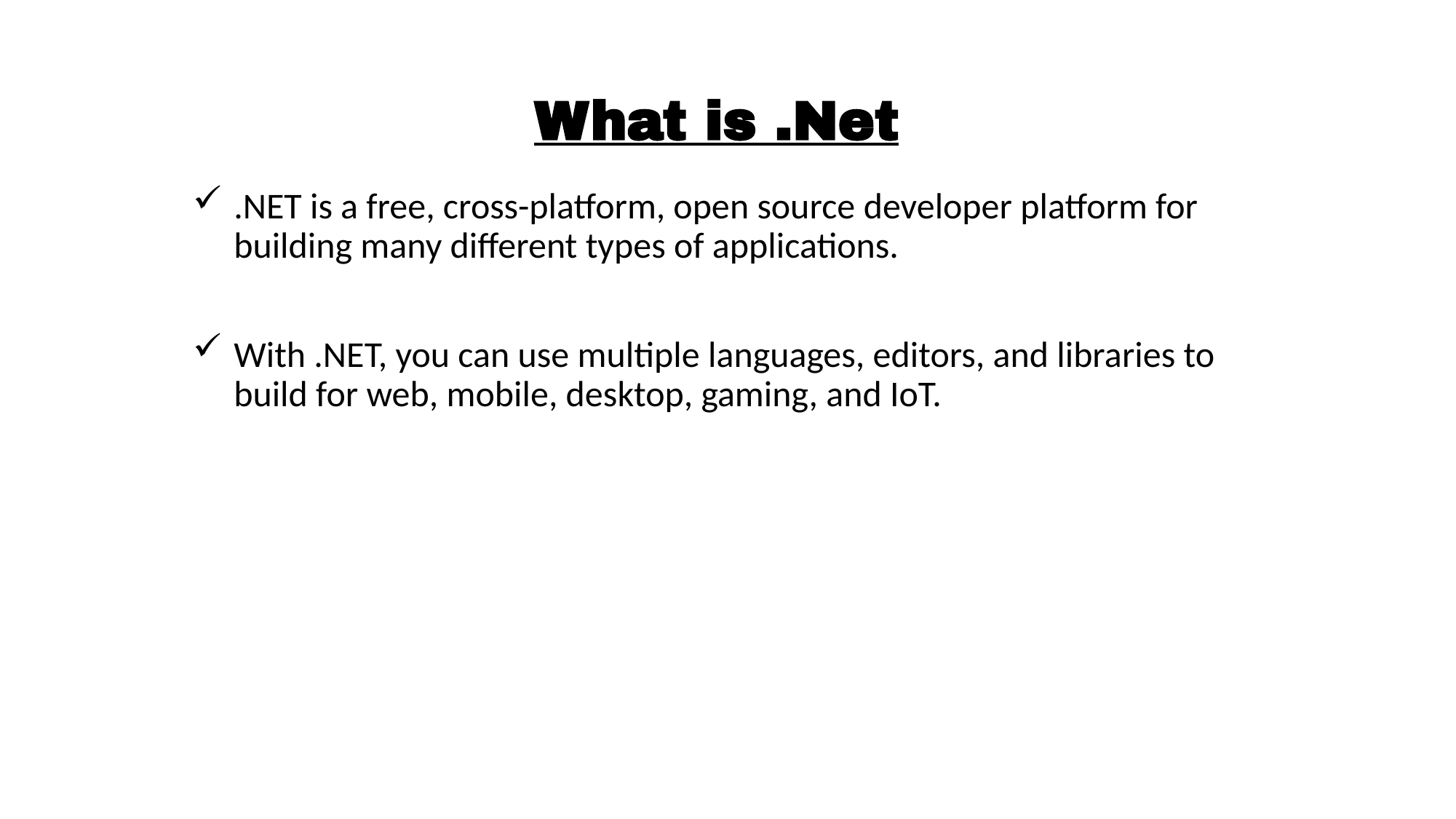

# What is .Net
.NET is a free, cross-platform, open source developer platform for building many different types of applications.

With .NET, you can use multiple languages, editors, and libraries to build for web, mobile, desktop, gaming, and IoT.